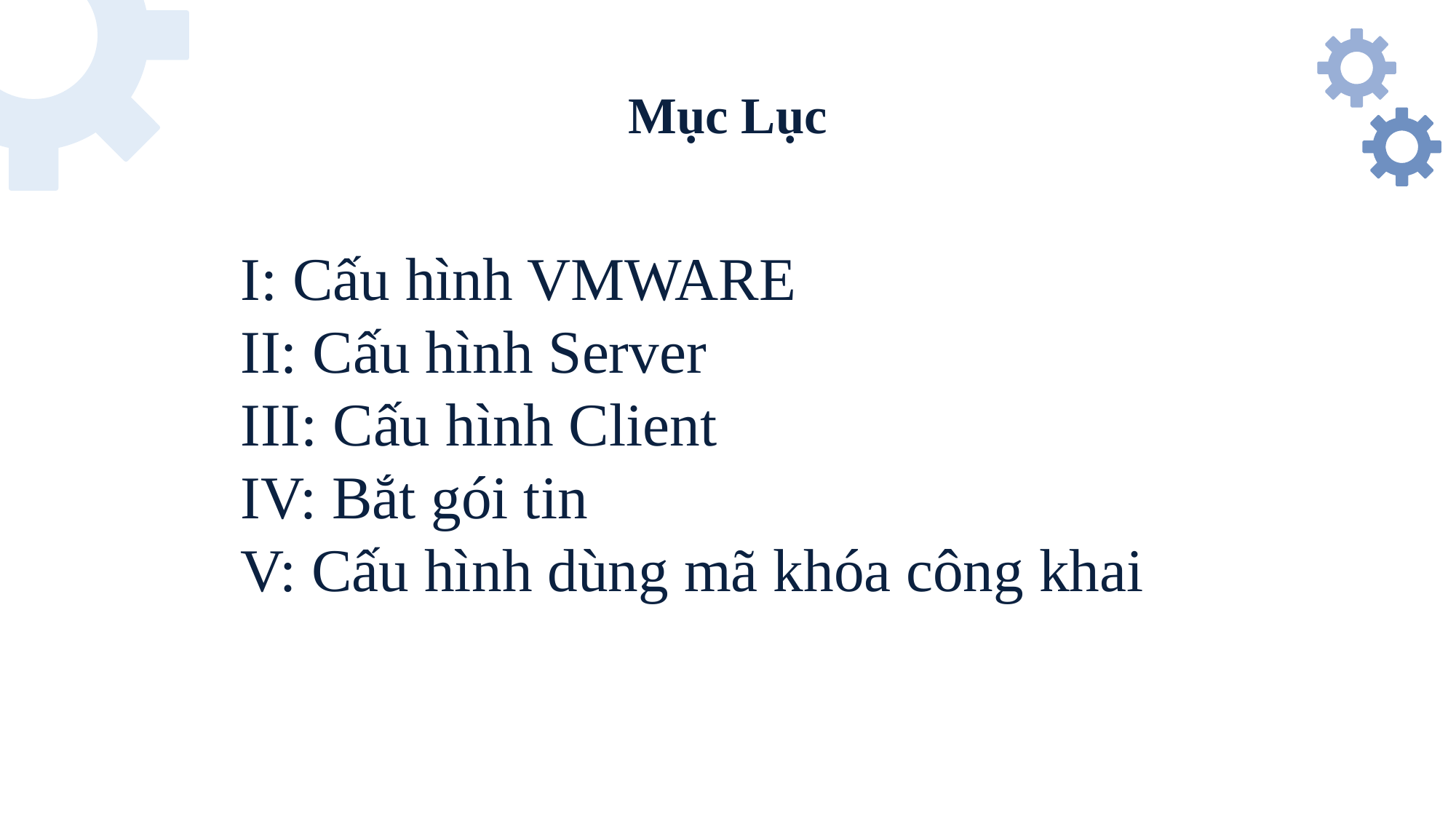

# Mục Lục
I: Cấu hình VMWARE
II: Cấu hình Server
III: Cấu hình Client
IV: Bắt gói tin
V: Cấu hình dùng mã khóa công khai